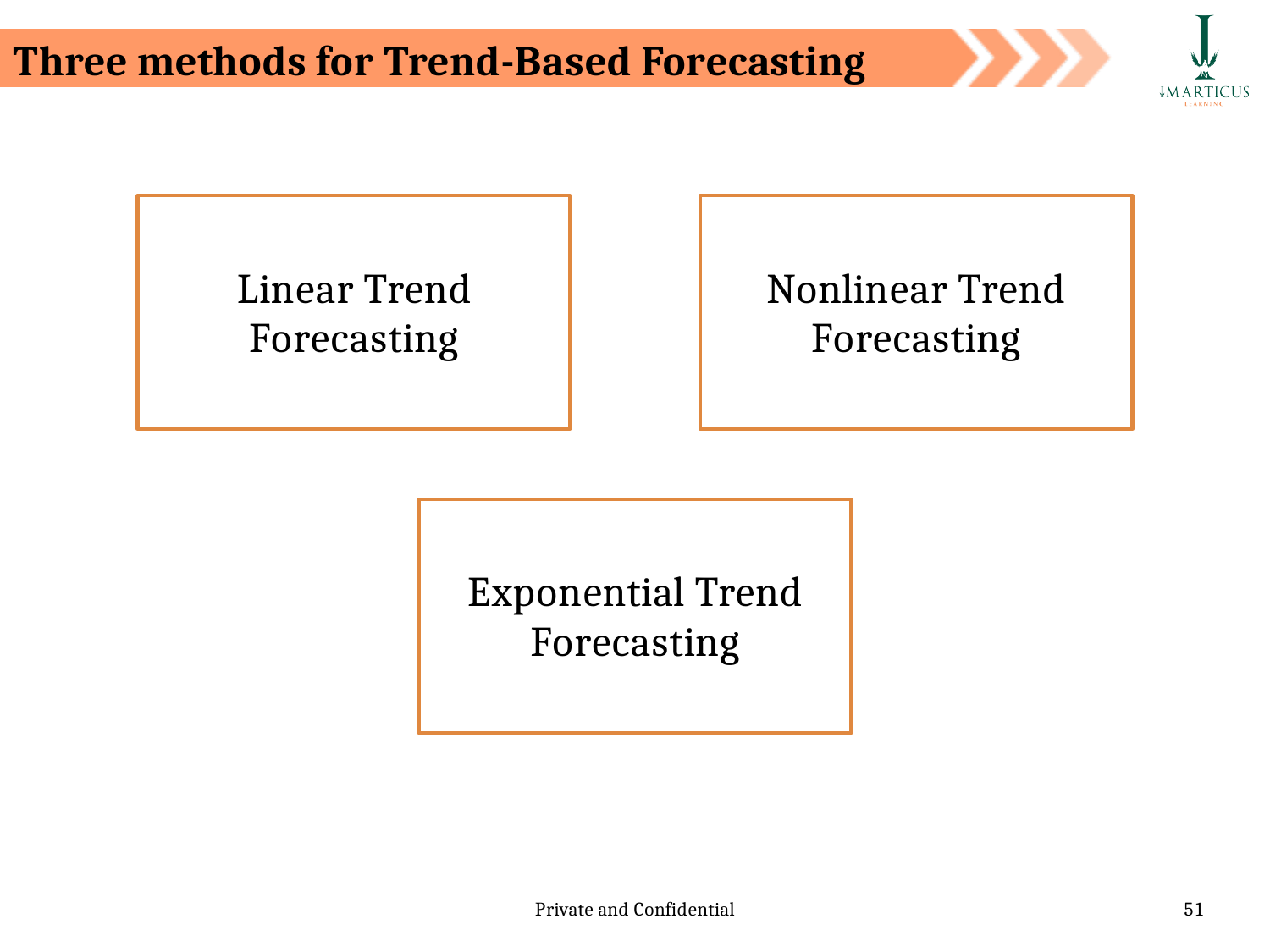

Three methods for Trend-Based Forecasting
Linear Trend Forecasting
Nonlinear Trend Forecasting
Exponential Trend Forecasting